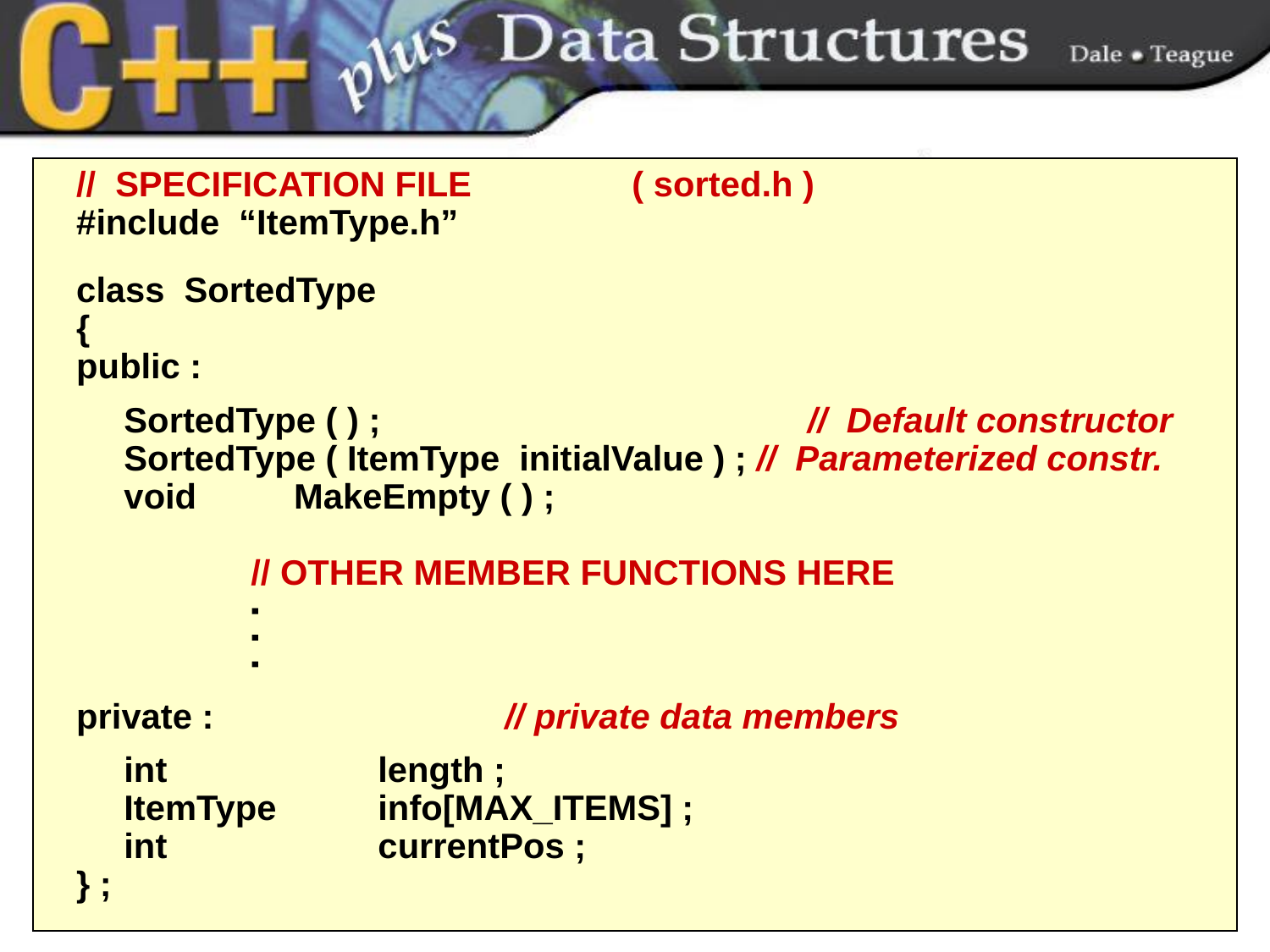

//  SPECIFICATION FILE		( sorted.h )
#include  “ItemType.h”

class  SortedType
{
public :

	SortedType ( ) ; 			     //  Default constructor
	SortedType ( ItemType  initialValue ) ; //  Parameterized constr.
	void          MakeEmpty ( ) ;

		// OTHER MEMBER FUNCTIONS HERE
		.
		.
		.

private :			// private data members

	int 		length ;
	ItemType	info[MAX_ITEMS] ;
	int		currentPos ;
} ;